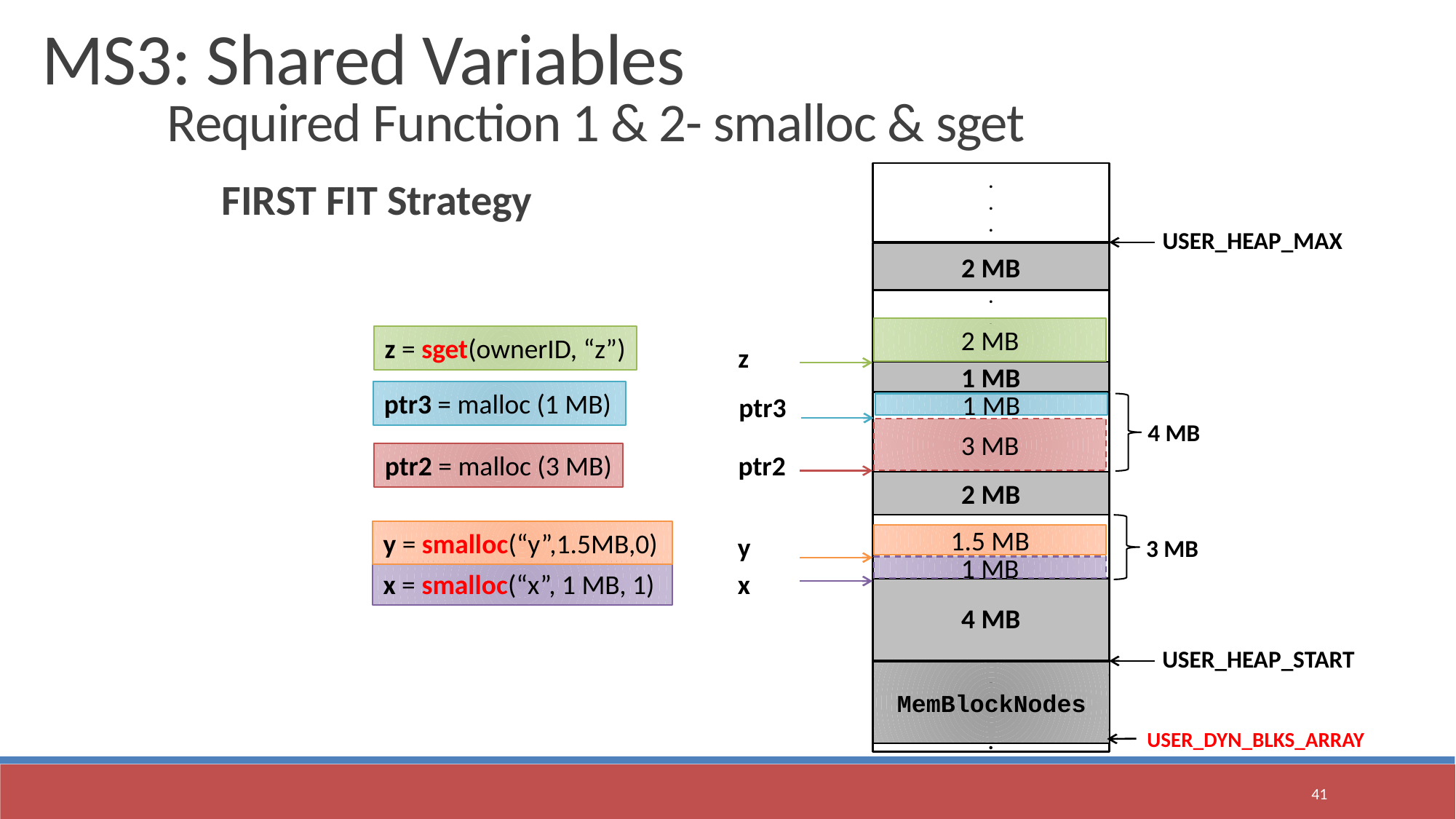

MS3: Shared Variables
	 Required Function 1 & 2- smalloc & sget
.
.
.
USER_HEAP_MAX
.
.
.
1 MB

4 MB
2 MB

3 MB
4 MB
USER_HEAP_START
.
.
.
FIRST FIT Strategy

2 MB
2 MB
z = sget(ownerID, “z”)
z
ptr3 = malloc (1 MB)
ptr3
1 MB
3 MB
ptr2 = malloc (3 MB)
ptr2
y = smalloc(“y”,1.5MB,0)
y
1.5 MB
1 MB
x = smalloc(“x”, 1 MB, 1)
x
MemBlockNodes
USER_DYN_BLKS_ARRAY
41